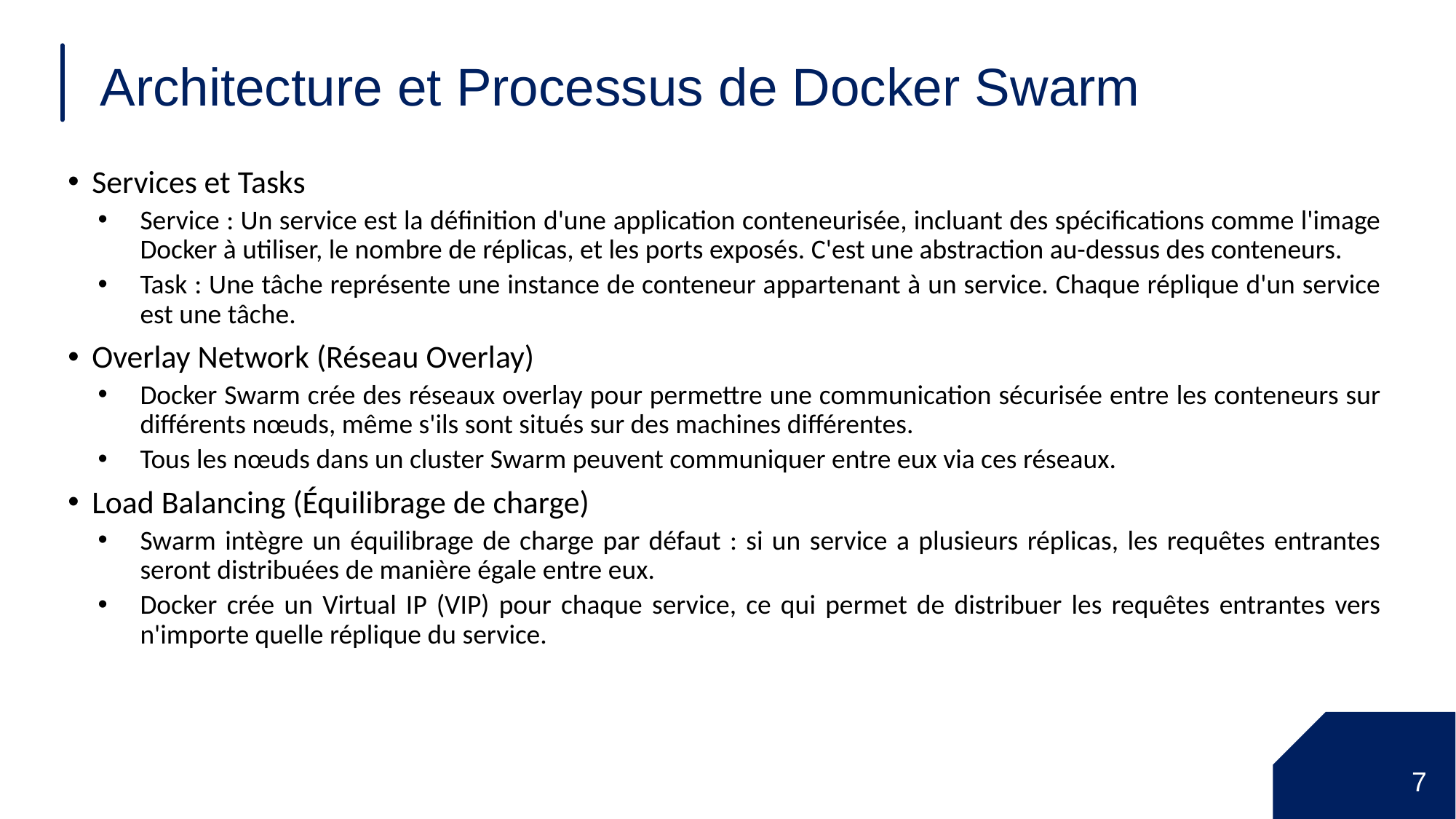

# Architecture et Processus de Docker Swarm
Services et Tasks
Service : Un service est la définition d'une application conteneurisée, incluant des spécifications comme l'image Docker à utiliser, le nombre de réplicas, et les ports exposés. C'est une abstraction au-dessus des conteneurs.
Task : Une tâche représente une instance de conteneur appartenant à un service. Chaque réplique d'un service est une tâche.
Overlay Network (Réseau Overlay)
Docker Swarm crée des réseaux overlay pour permettre une communication sécurisée entre les conteneurs sur différents nœuds, même s'ils sont situés sur des machines différentes.
Tous les nœuds dans un cluster Swarm peuvent communiquer entre eux via ces réseaux.
Load Balancing (Équilibrage de charge)
Swarm intègre un équilibrage de charge par défaut : si un service a plusieurs réplicas, les requêtes entrantes seront distribuées de manière égale entre eux.
Docker crée un Virtual IP (VIP) pour chaque service, ce qui permet de distribuer les requêtes entrantes vers n'importe quelle réplique du service.
7